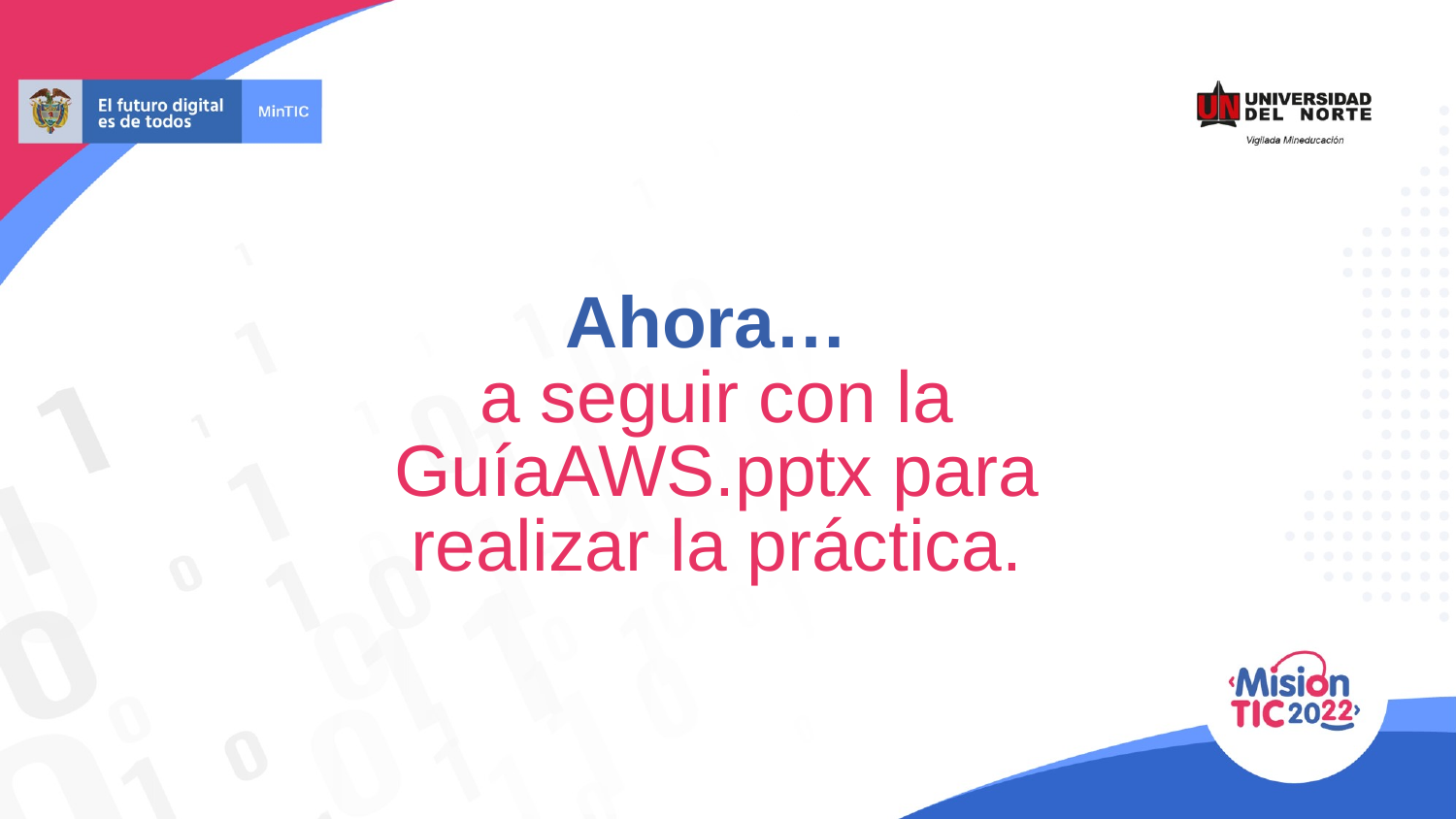

Ahora…
a seguir con la GuíaAWS.pptx para realizar la práctica.